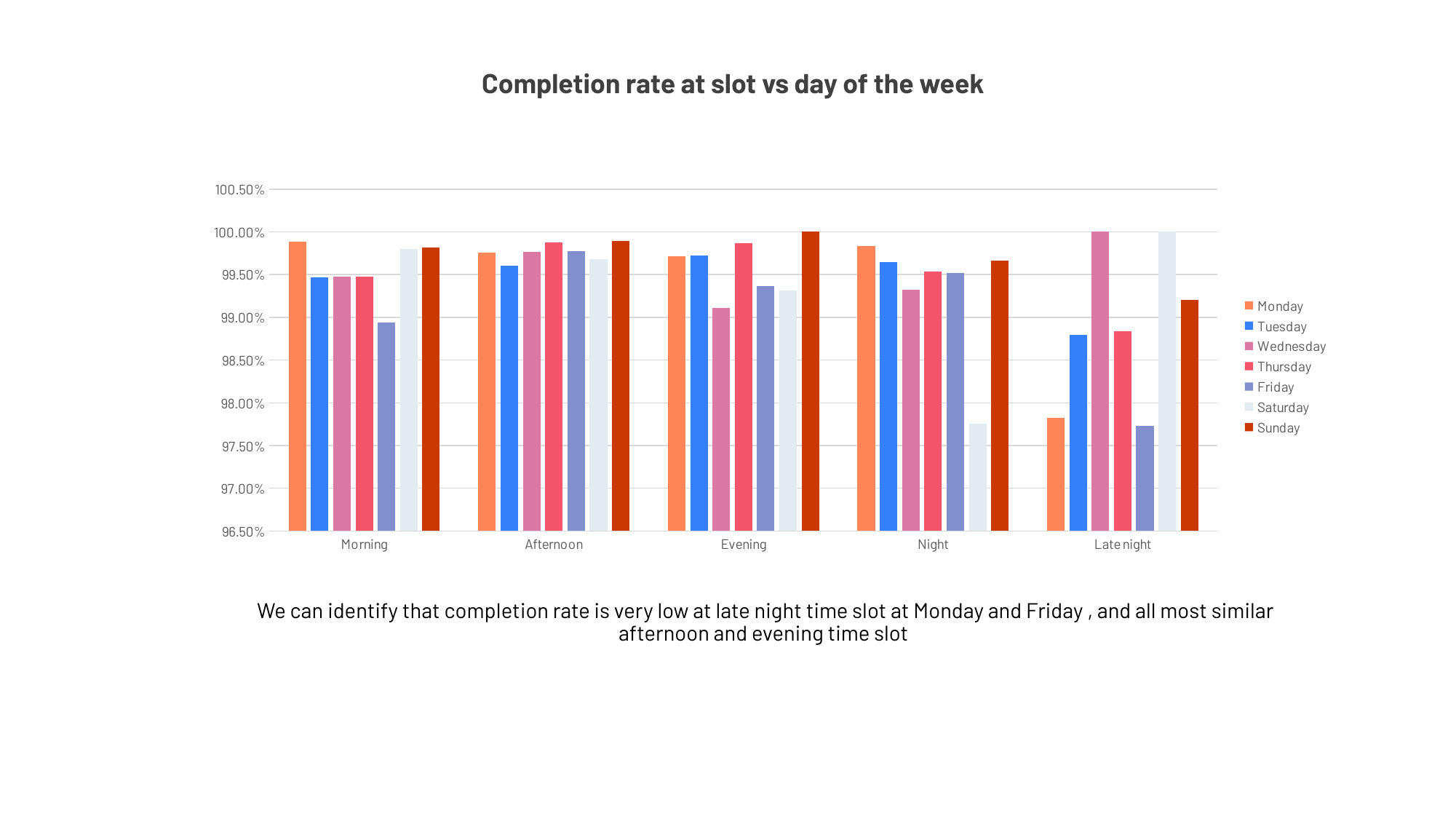

Completion rate at slot vs day of the week

### Chart

| Category | Monday | Tuesday | Wednesday | Thursday | Friday | Saturday | Sunday |
|---|---|---|---|---|---|---|---|
| Morning | 0.9988439306358381 | 0.9946524064171123 | 0.9947862356621481 | 0.9947201689545935 | 0.9893730074388948 | 0.9979716024340771 | 0.9981378026070763 |
| Afternoon | 0.9975903614457832 | 0.9960629921259843 | 0.9976359338061466 | 0.998780487804878 | 0.997709049255441 | 0.9968085106382979 | 0.9989440337909187 |
| Evening | 0.9971550497866287 | 0.9972640218878249 | 0.9911373707533235 | 0.9986945169712794 | 0.9936143039591315 | 0.993103448275862 | 1.0 |
| Night | 0.9983193277310924 | 0.9964850615114236 | 0.9932659932659933 | 0.995334370139969 | 0.9951456310679612 | 0.9775784753363229 | 0.9966666666666667 |
| Late night | 0.9782608695652174 | 0.9879518072289156 | 1.0 | 0.9883720930232558 | 0.9772727272727273 | 1.0 | 0.992 |
We can identify that completion rate is very low at late night time slot at Monday and Friday , and all most similar afternoon and evening time slot